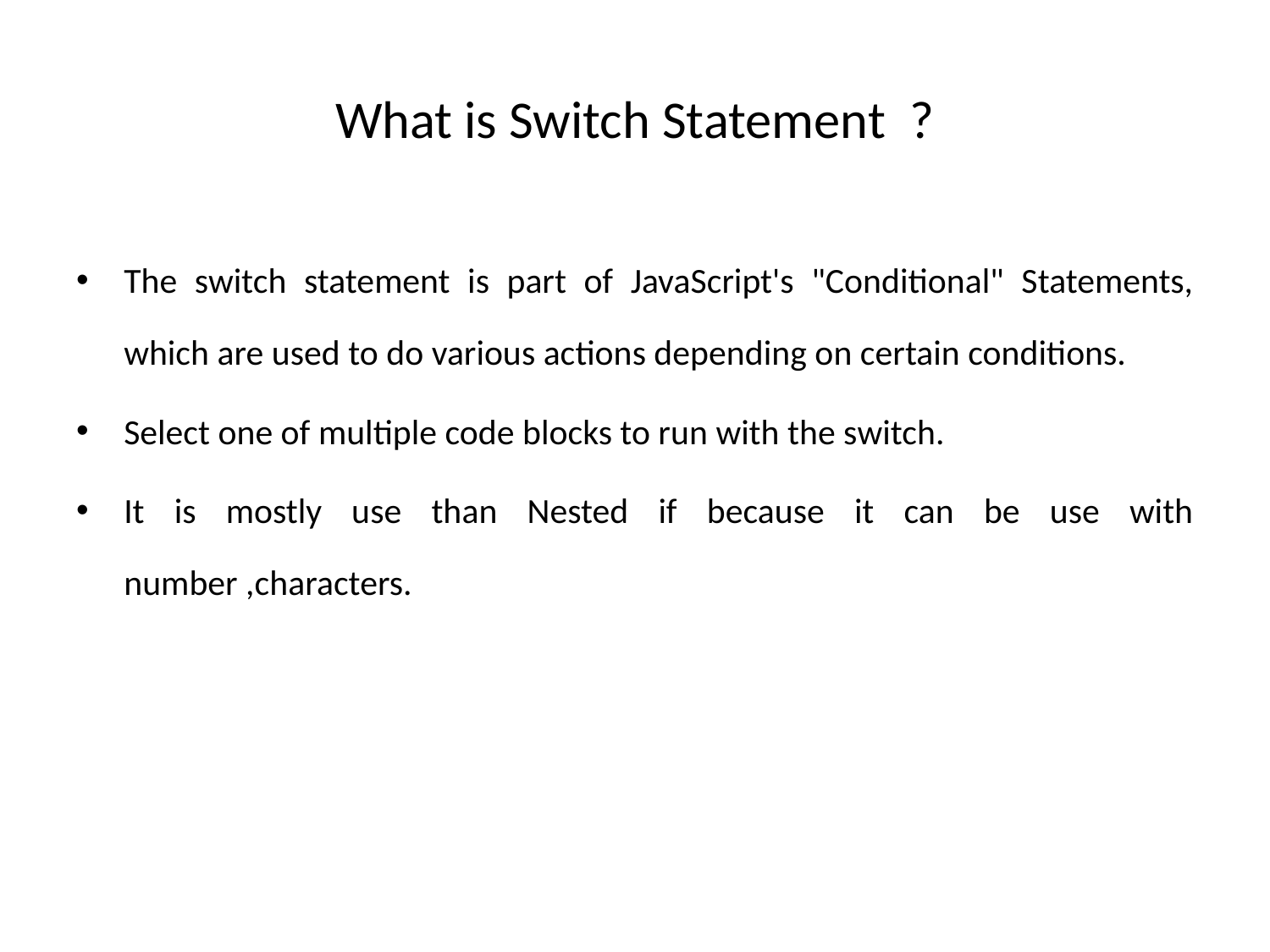

# What is Switch Statement  ?
The switch statement is part of JavaScript's "Conditional" Statements, which are used to do various actions depending on certain conditions.
Select one of multiple code blocks to run with the switch.
It is mostly use than Nested if because it can be use with number ,characters.